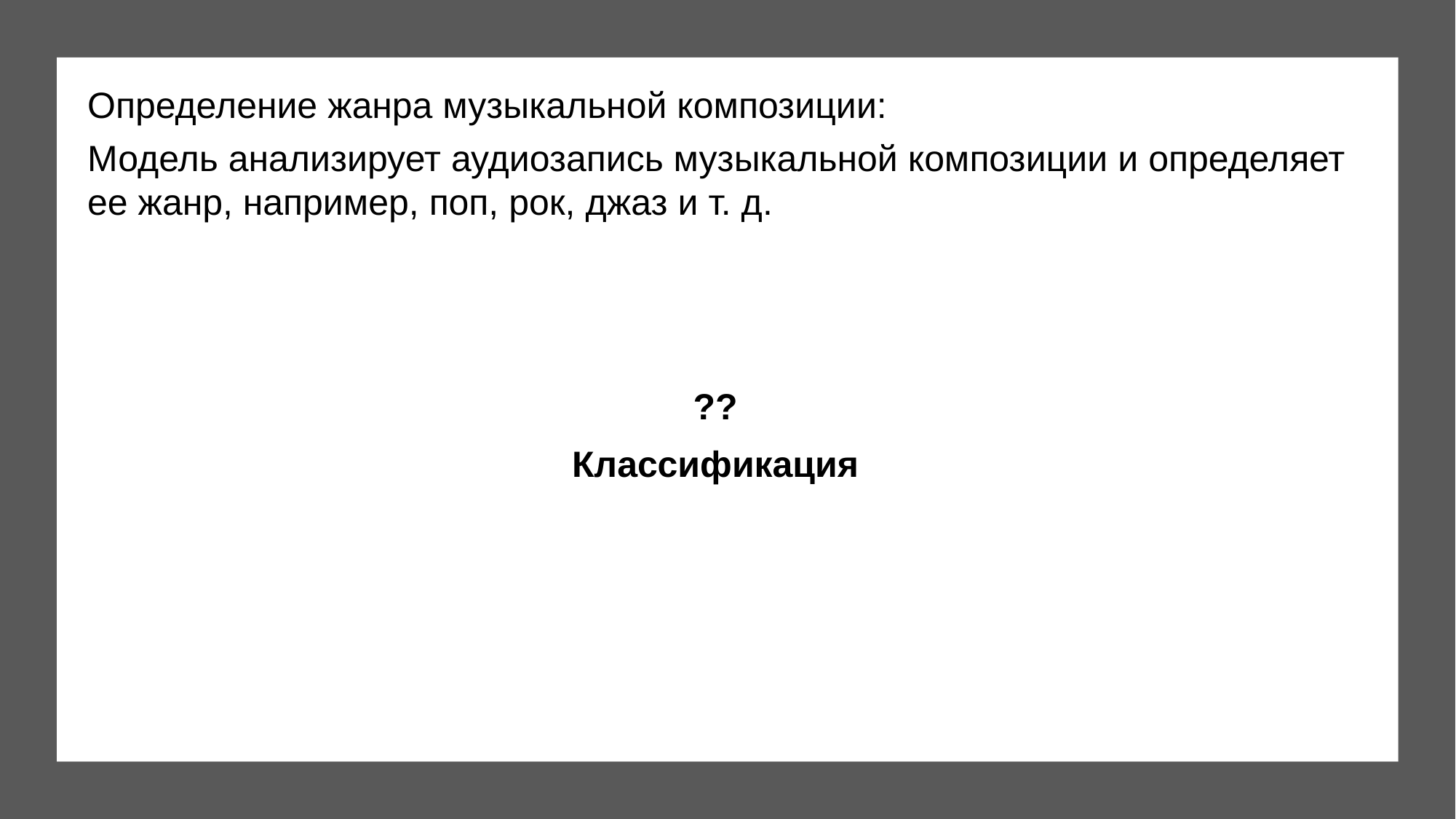

Определение жанра музыкальной композиции:
Модель анализирует аудиозапись музыкальной композиции и определяет ее жанр, например, поп, рок, джаз и т. д.
??
Классификация